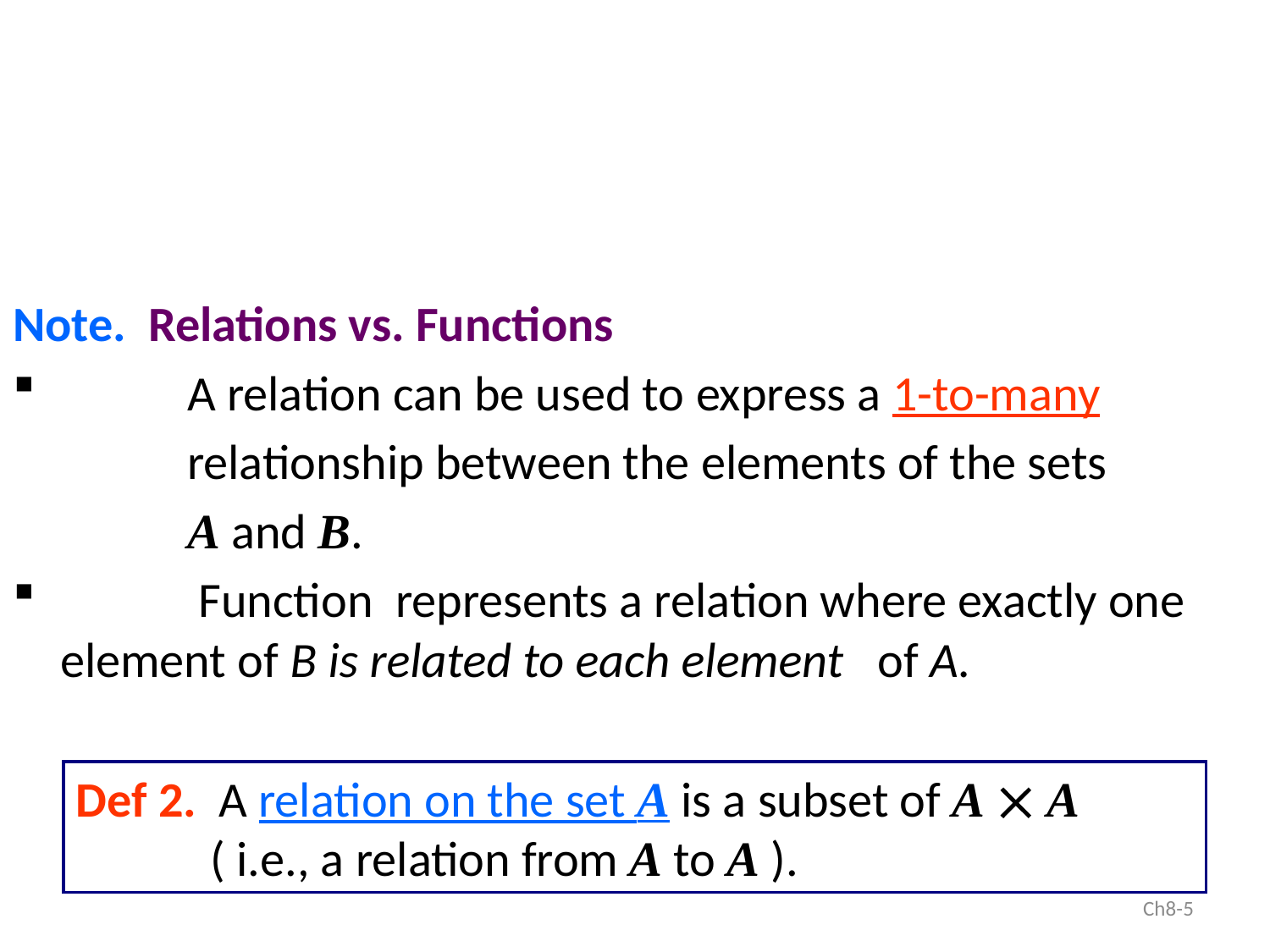

#
Note.  Relations vs. Functions
	A relation can be used to express a 1-to-many
		relationship between the elements of the sets
		A and B.
	 Function  represents a relation where exactly one element of B is related to each element   of A.
Def 2.  A relation on the set A is a subset of A × A
            ( i.e., a relation from A to A ).
Ch8-5